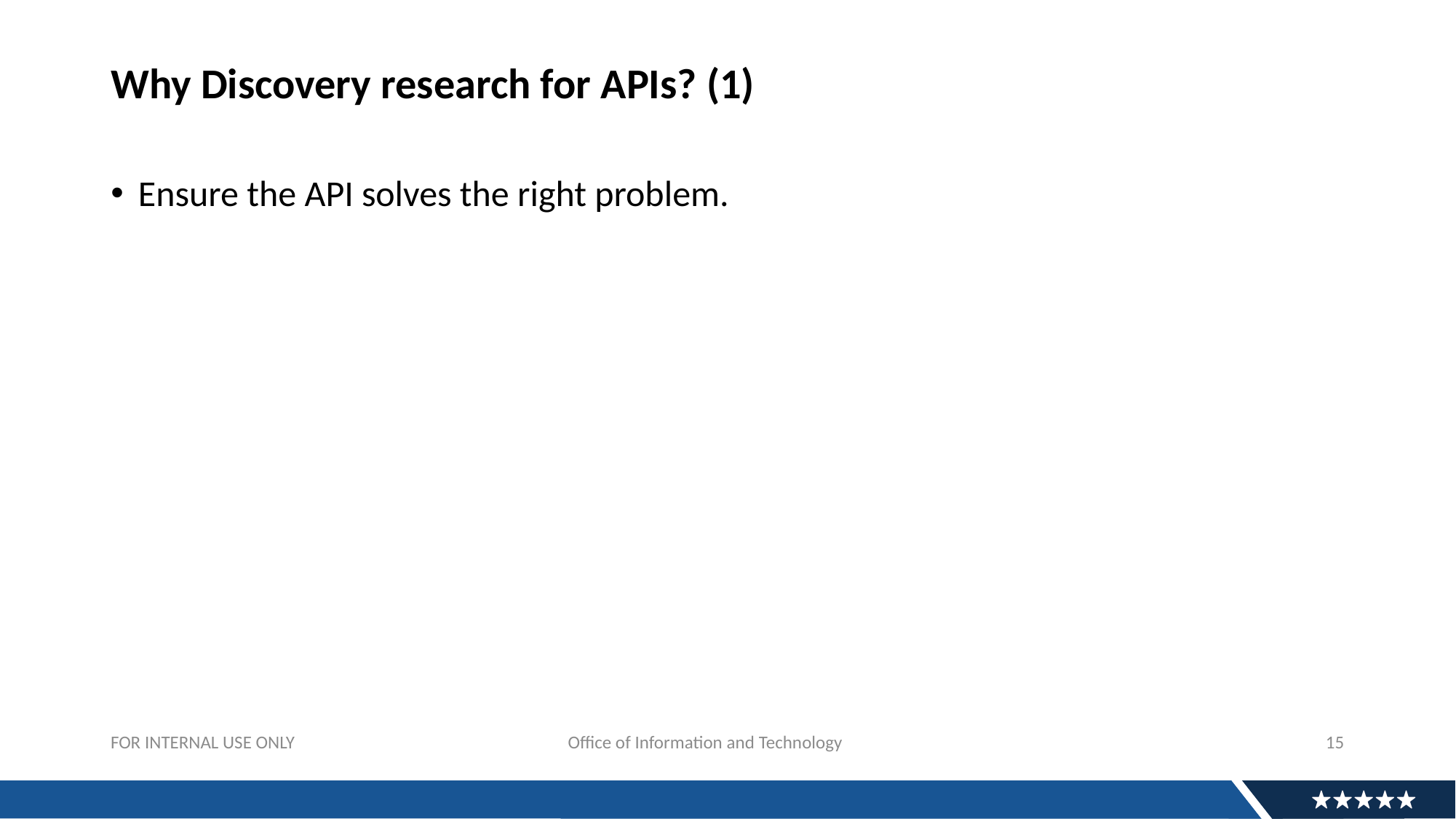

# Why Discovery research for APIs? (1)
Ensure the API solves the right problem.
15
FOR INTERNAL USE ONLY			     Office of Information and Technology